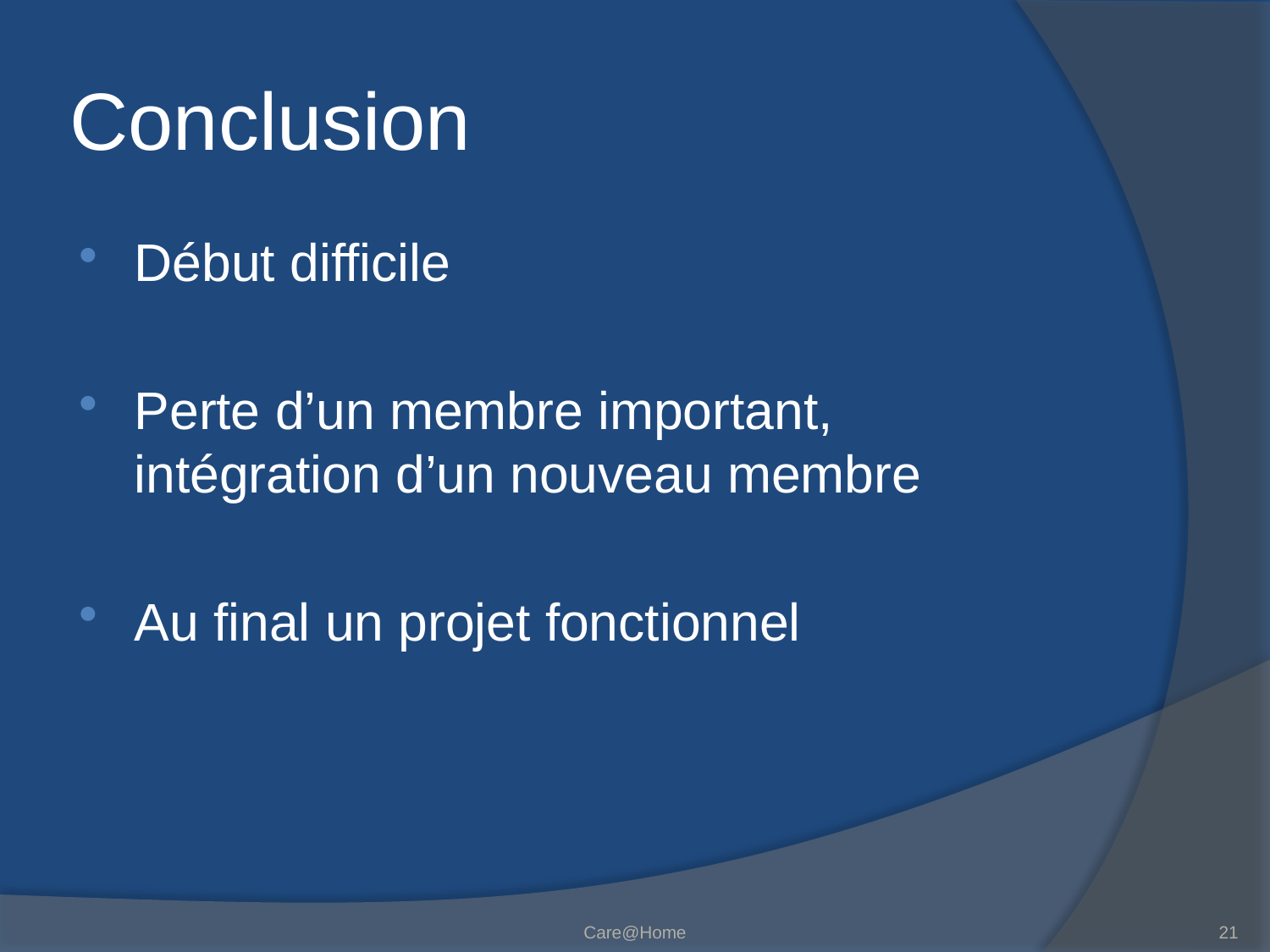

# Conclusion
Début difficile

Perte d’un membre important, intégration d’un nouveau membre

Au final un projet fonctionnel

Care@Home
21